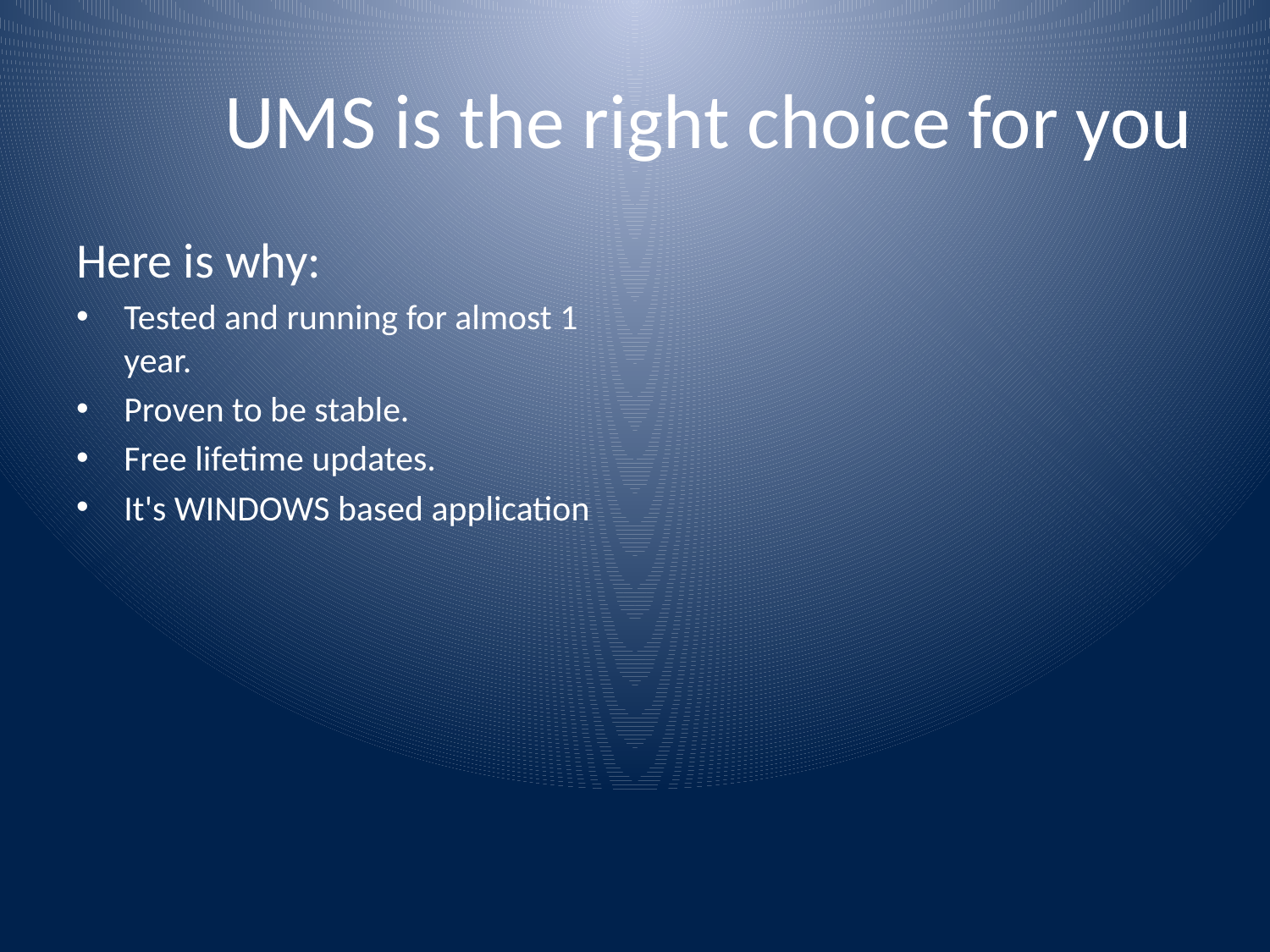

# UMS is the right choice for you
Here is why:
Tested and running for almost 1 year.
Proven to be stable.
Free lifetime updates.
It's WINDOWS based application